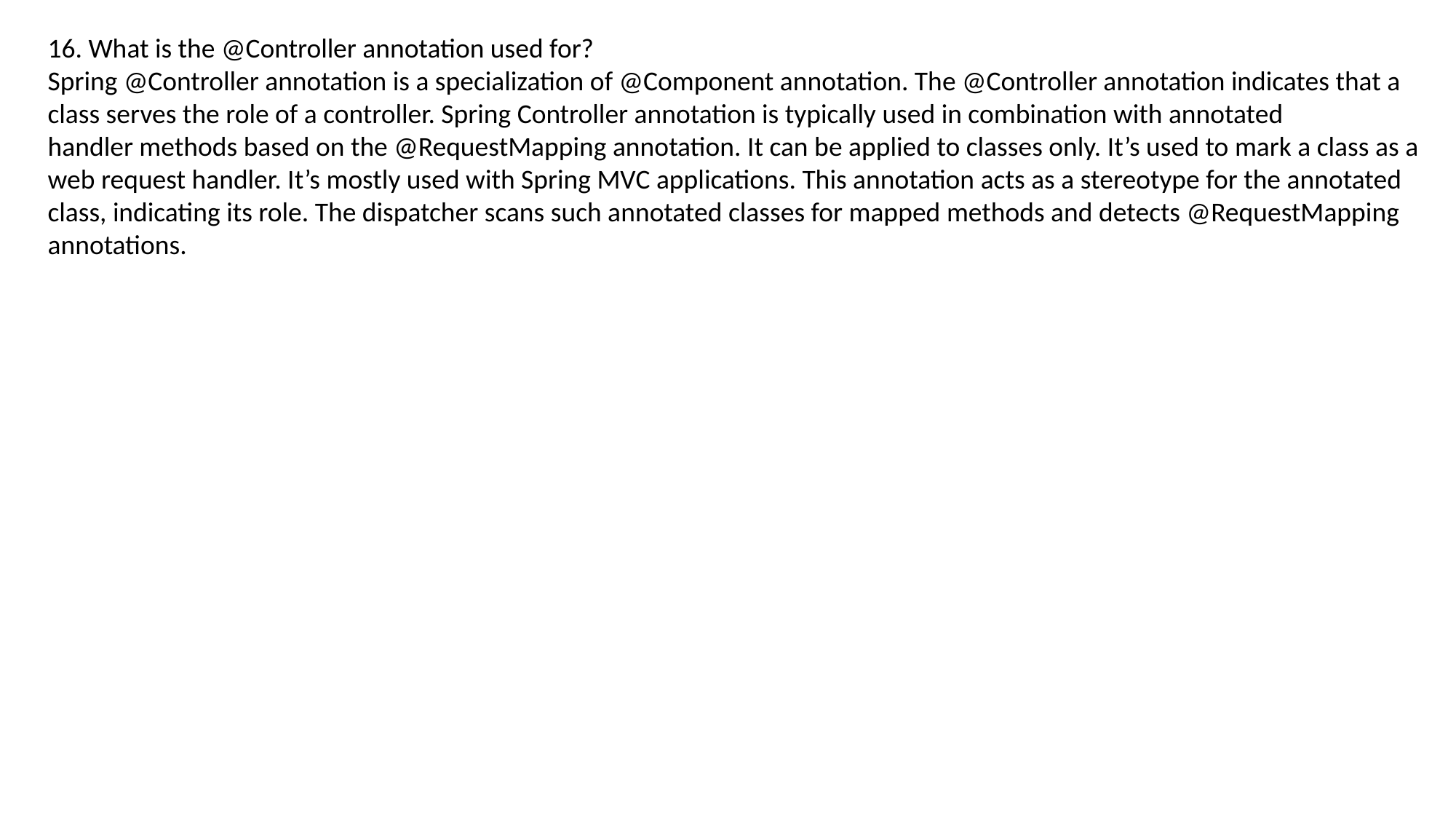

16. What is the @Controller annotation used for?
Spring @Controller annotation is a specialization of @Component annotation. The @Controller annotation indicates that a
class serves the role of a controller. Spring Controller annotation is typically used in combination with annotated
handler methods based on the @RequestMapping annotation. It can be applied to classes only. It’s used to mark a class as a
web request handler. It’s mostly used with Spring MVC applications. This annotation acts as a stereotype for the annotated
class, indicating its role. The dispatcher scans such annotated classes for mapped methods and detects @RequestMapping
annotations.